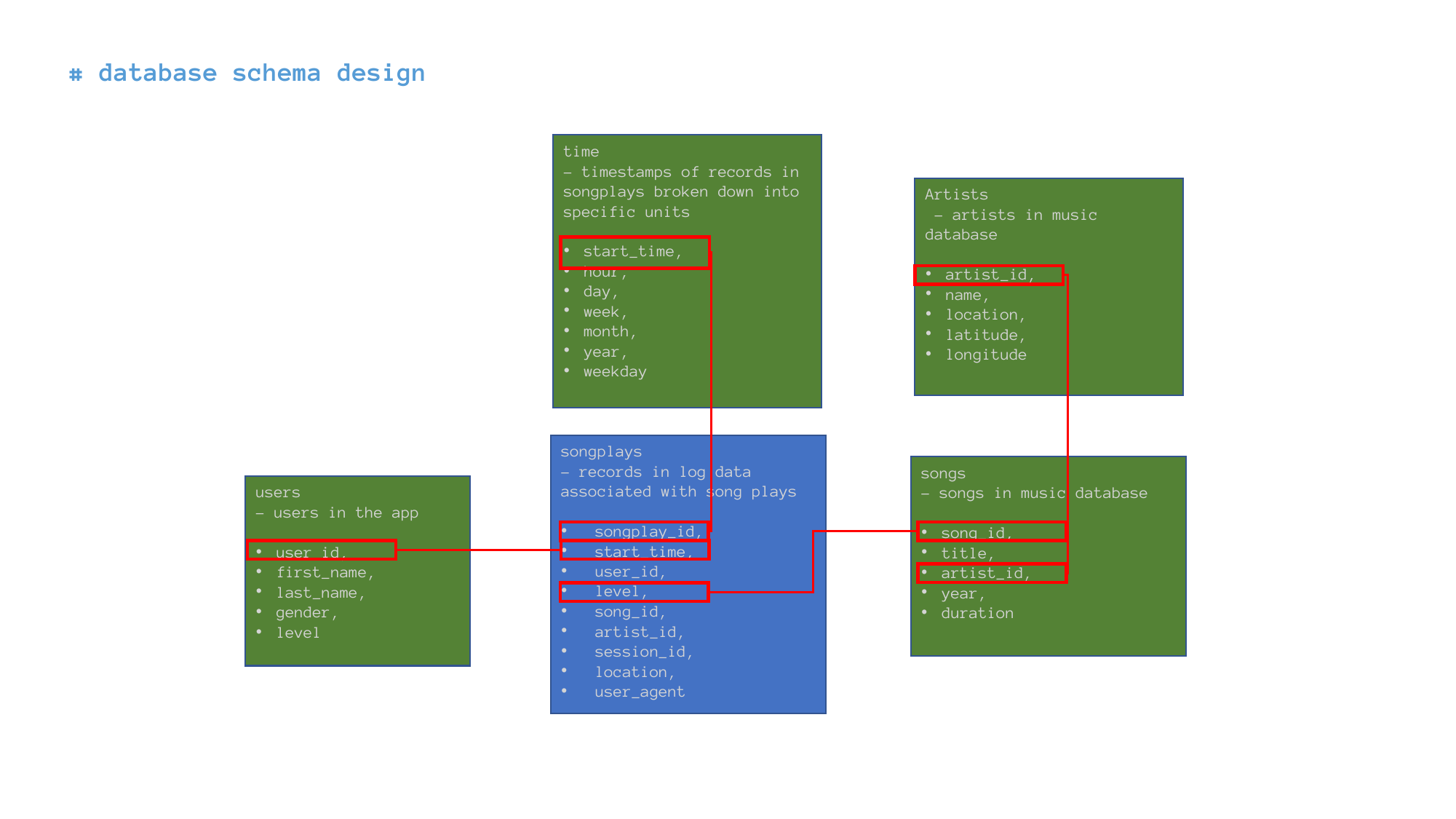

# database schema design
time
- timestamps of records in songplays broken down into specific units

start_time,
hour,
day,
week,
month,
year,
weekday

Artists
 - artists in music database

artist_id,
name,
location,
latitude,
longitude

songplays
- records in log data associated with song plays

songplay_id,
start_time,
user_id,
level,
song_id,
artist_id,
session_id,
location,
user_agent

songs
- songs in music database

song_id,
title,
artist_id,
year,
duration

users
- users in the app

user_id,
first_name,
last_name,
gender,
level